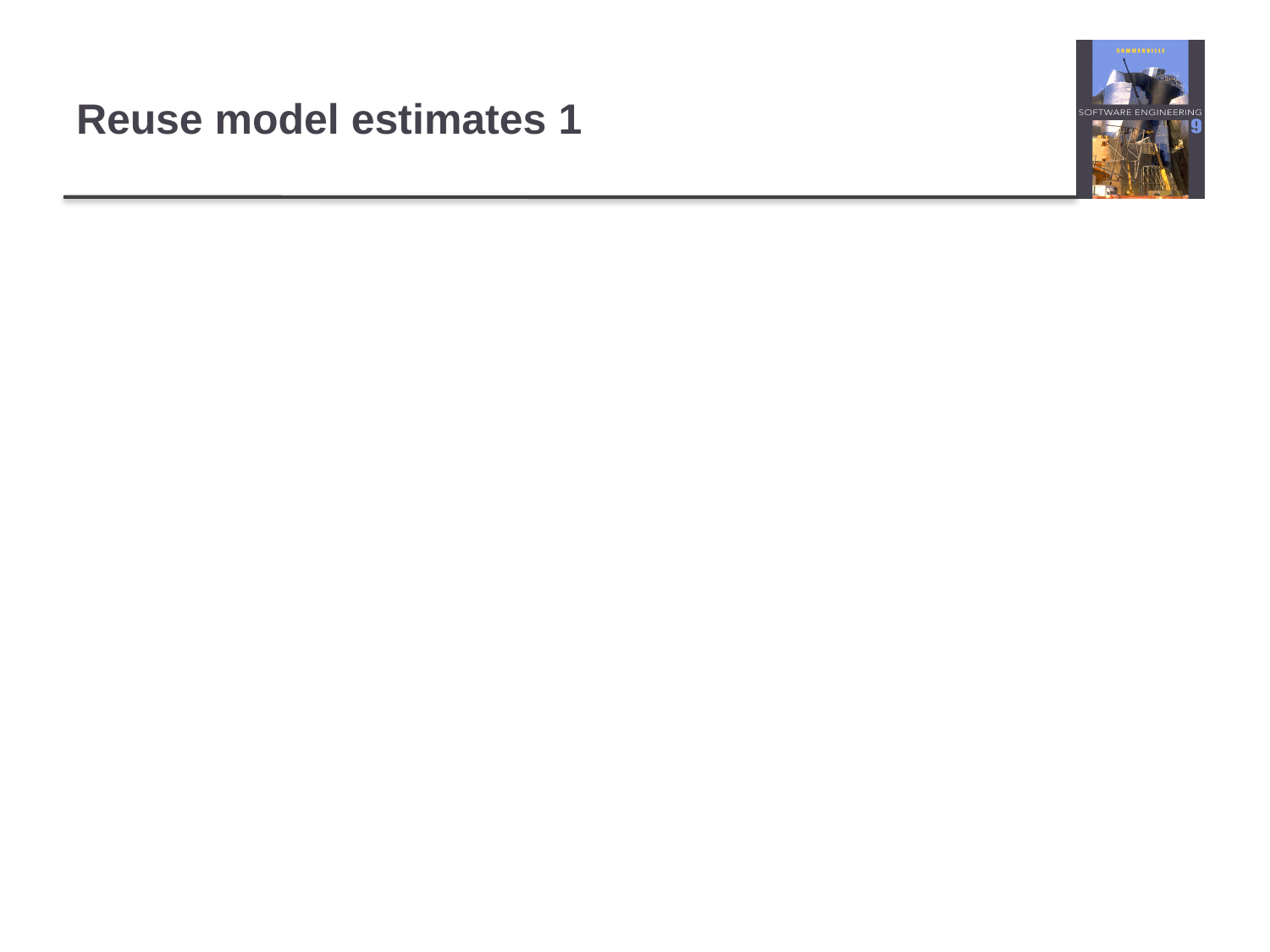

# Reuse model estimates 1
For generated code:
PM = (ASLOC * AT/100)/ATPROD
ASLOC is the number of lines of generated code
AT is the percentage of code automatically generated.
ATPROD is the productivity of engineers in integrating this code.
Example
Boehm, et al. (2000) have measured ATPROD to be about 2,400 source statements per month. Therefore, if there are a total of 20,000 lines of reused source code in a system and 30% of this is automatically generated, then the effort required to integrate
The generated code is:
(20,000  30/100) / 2400  2.5 person-months // Generated code